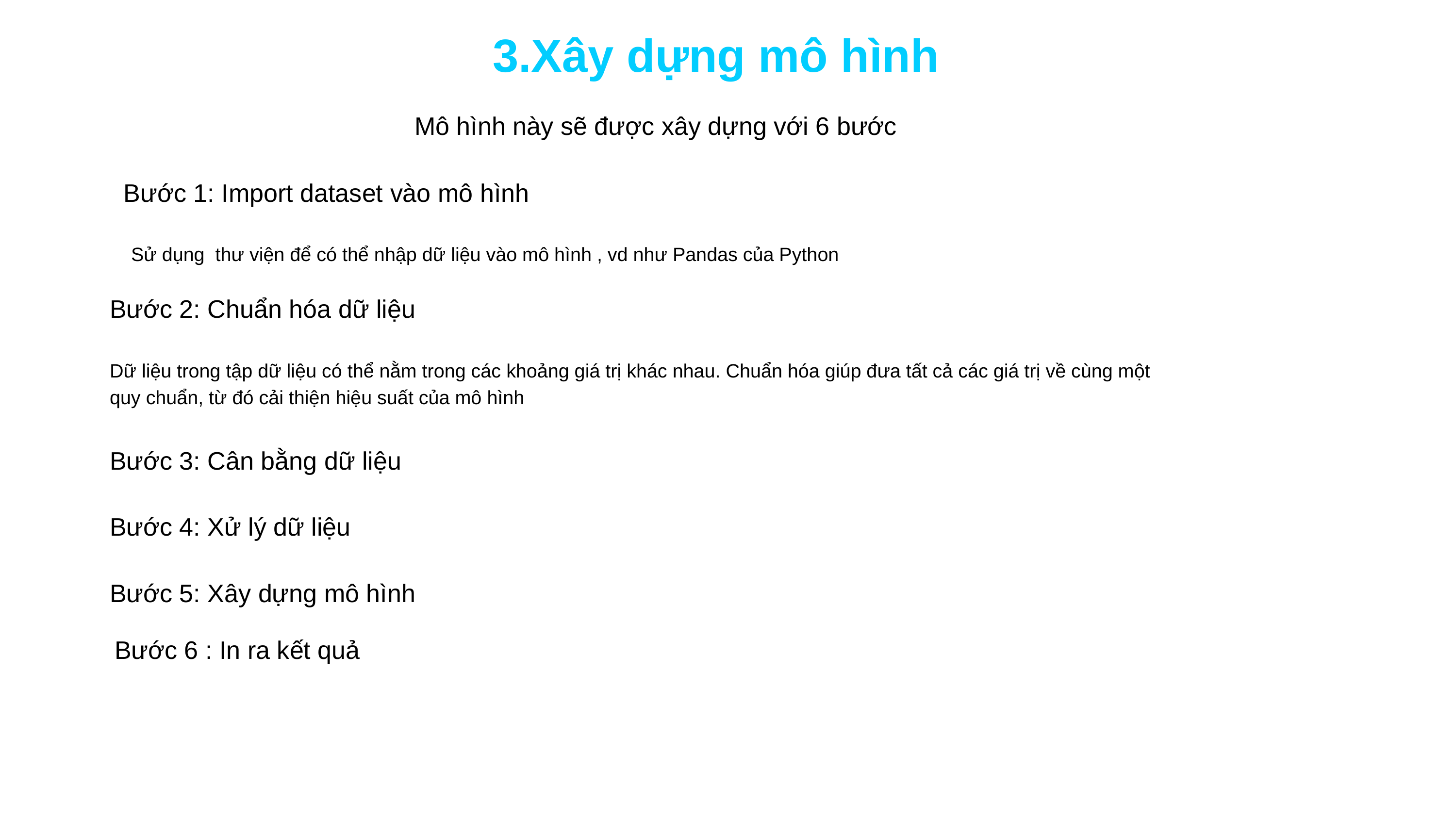

3.Xây dựng mô hình
Mô hình này sẽ được xây dựng với 6 bước
Bước 1: Import dataset vào mô hình
Sử dụng  thư viện để có thể nhập dữ liệu vào mô hình , vd như Pandas của Python
Bước 2: Chuẩn hóa dữ liệu
Dữ liệu trong tập dữ liệu có thể nằm trong các khoảng giá trị khác nhau. Chuẩn hóa giúp đưa tất cả các giá trị về cùng một quy chuẩn, từ đó cải thiện hiệu suất của mô hình
Bước 3: Cân bằng dữ liệu
Bước 4: Xử lý dữ liệu
Bước 5: Xây dựng mô hình
Bước 6 : In ra kết quả